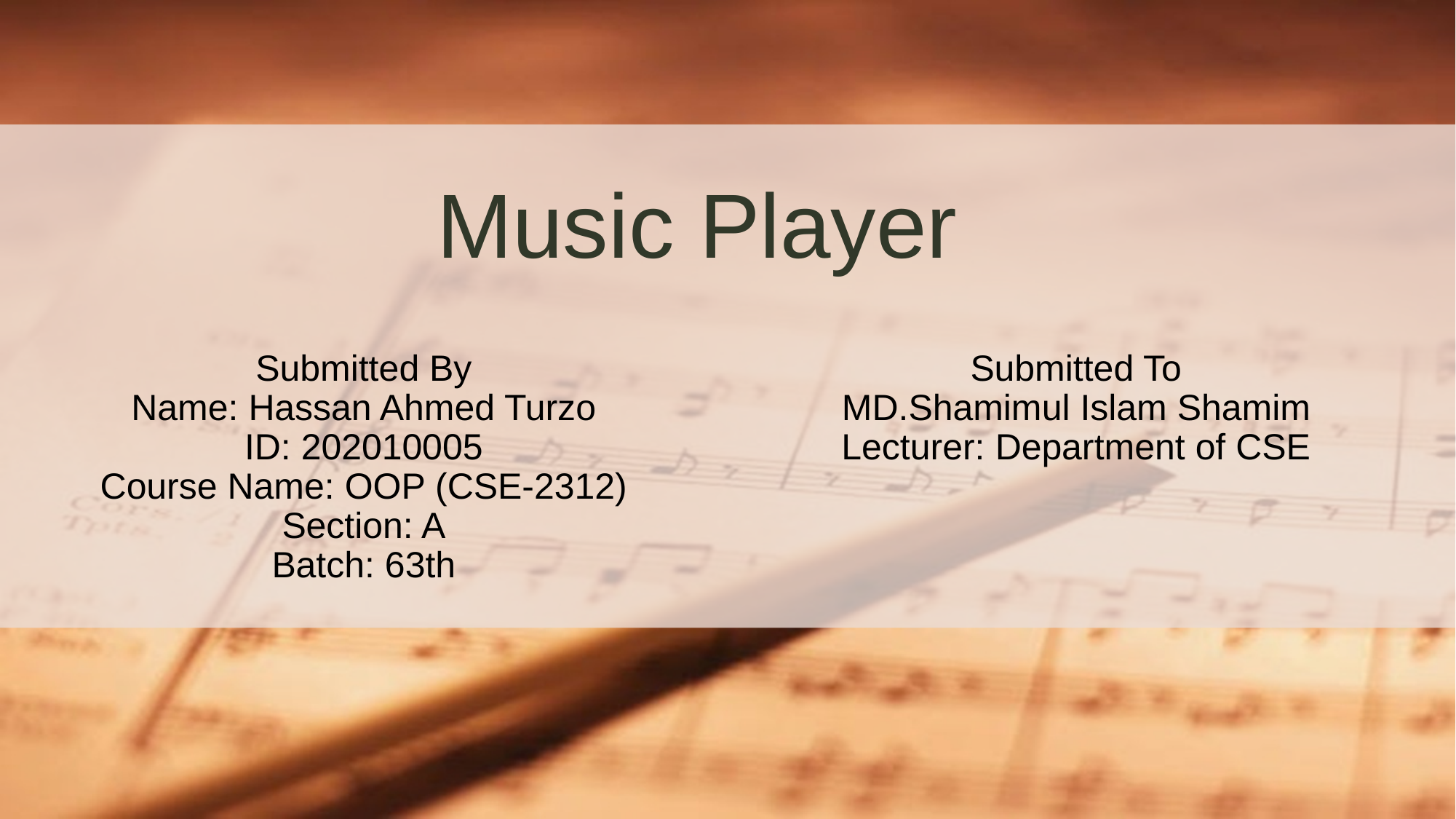

# Music Player
Submitted By
Name: Hassan Ahmed Turzo
ID: 202010005
Course Name: OOP (CSE-2312)
Section: A
Batch: 63th
Submitted To
MD.Shamimul Islam Shamim
Lecturer: Department of CSE